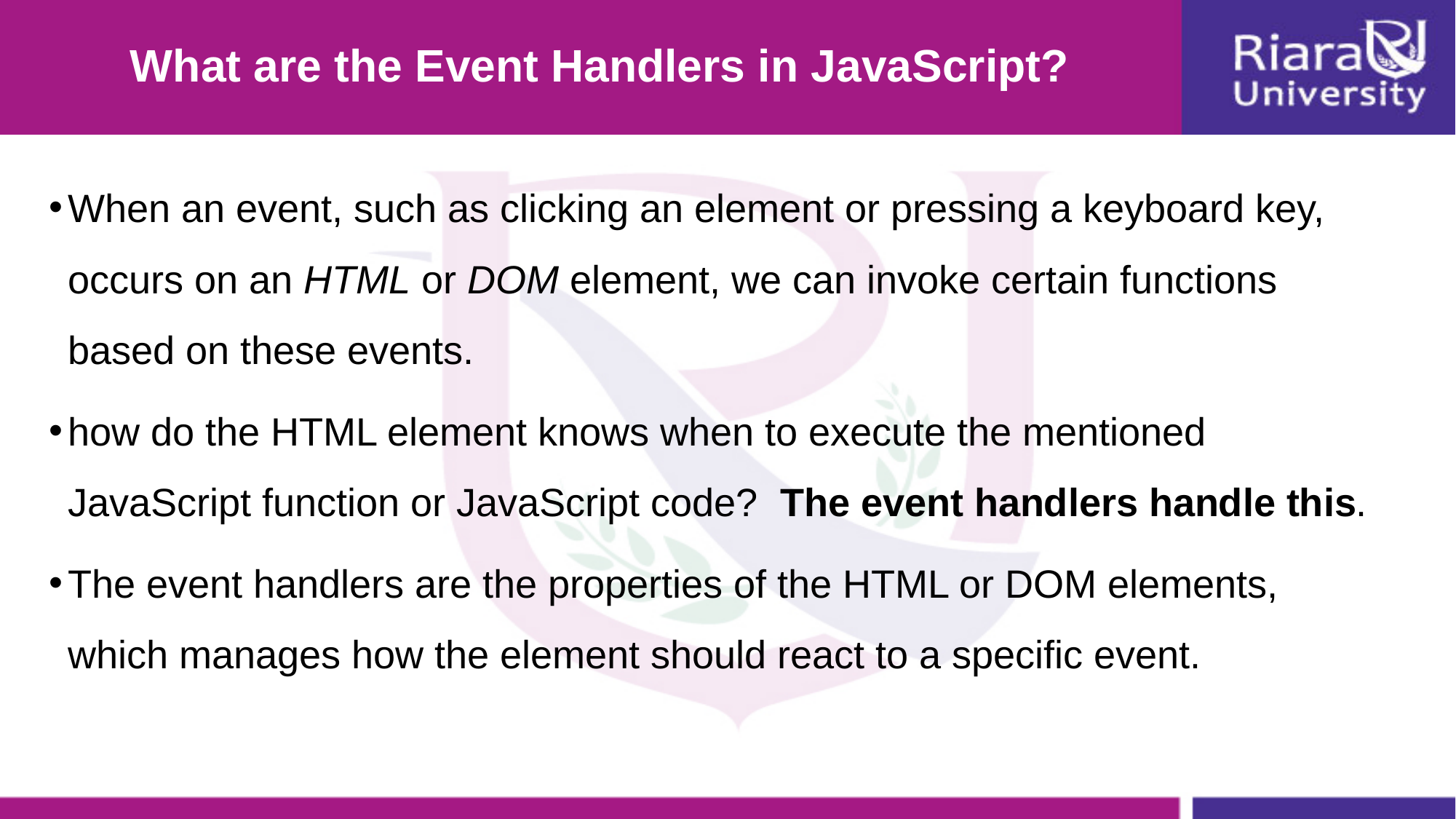

# What are the Event Handlers in JavaScript?
When an event, such as clicking an element or pressing a keyboard key, occurs on an HTML or DOM element, we can invoke certain functions based on these events.
how do the HTML element knows when to execute the mentioned JavaScript function or JavaScript code?  The event handlers handle this.
The event handlers are the properties of the HTML or DOM elements, which manages how the element should react to a specific event.